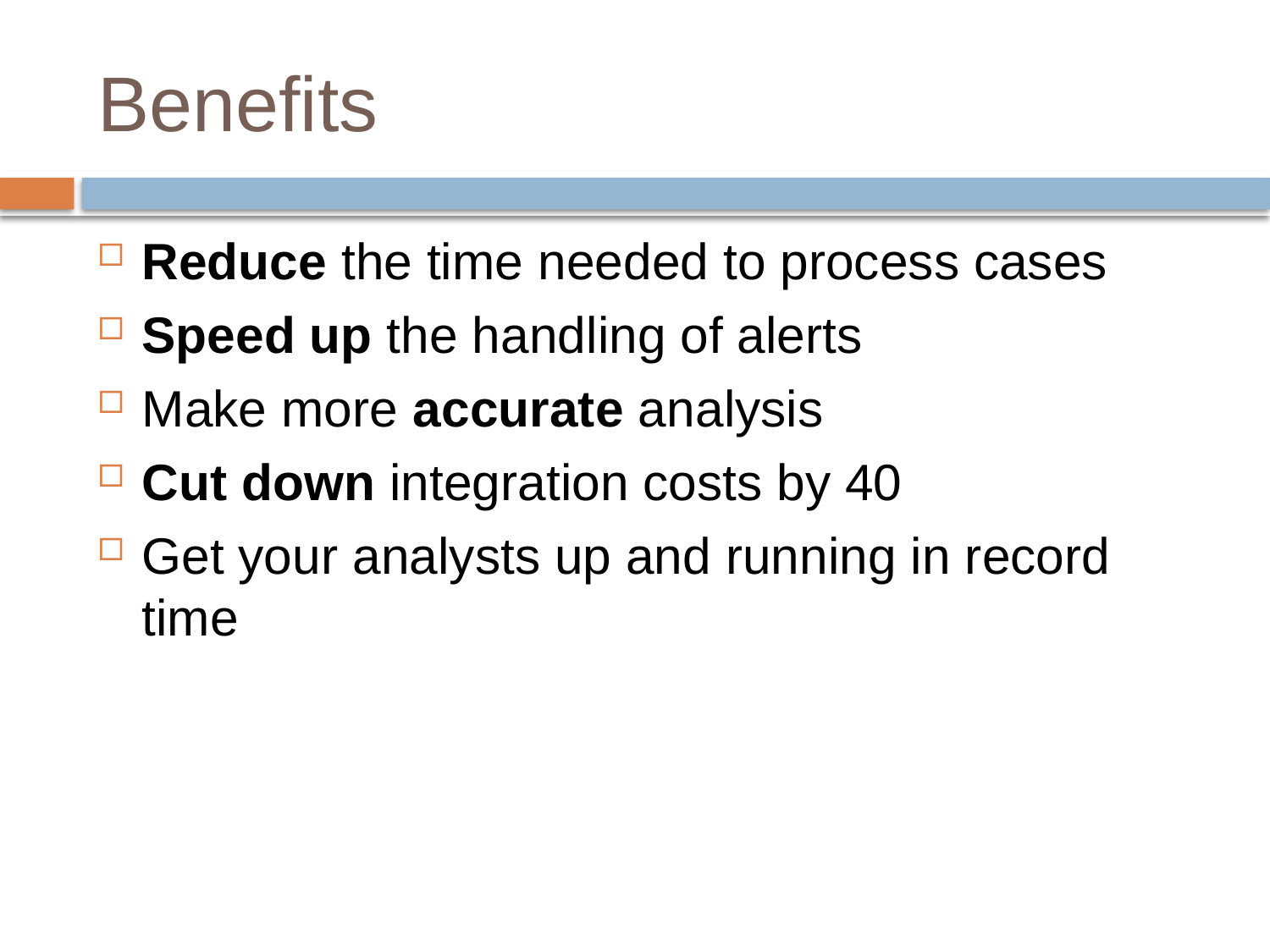

# Benefits
Reduce the time needed to process cases
Speed up the handling of alerts
Make more accurate analysis
Cut down integration costs by 40
Get your analysts up and running in record time